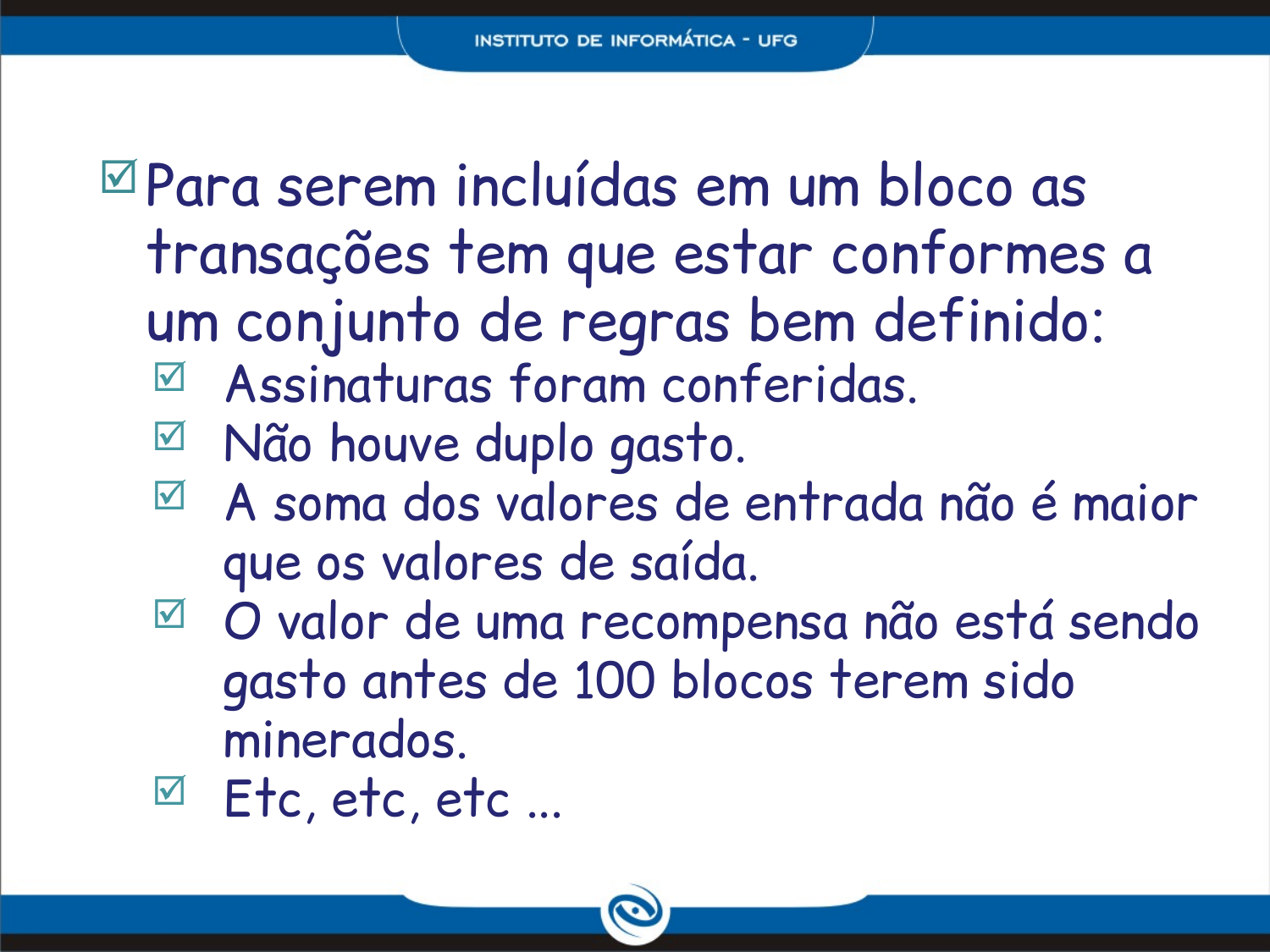

Para serem incluídas em um bloco as transações tem que estar conformes a um conjunto de regras bem definido:
Assinaturas foram conferidas.
Não houve duplo gasto.
A soma dos valores de entrada não é maior que os valores de saída.
O valor de uma recompensa não está sendo gasto antes de 100 blocos terem sido minerados.
Etc, etc, etc ...